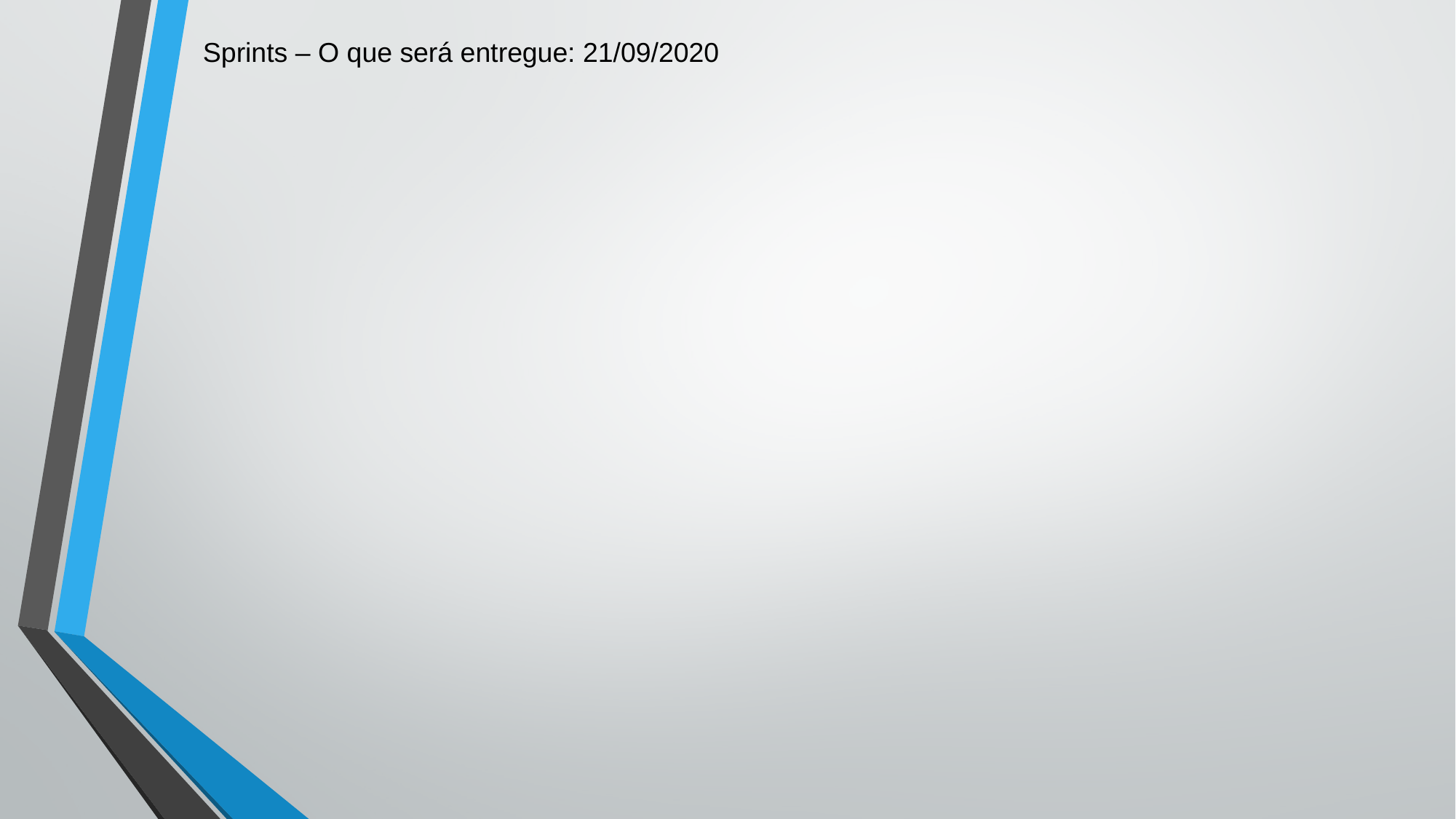

Sprints – O que será entregue: 21/09/2020